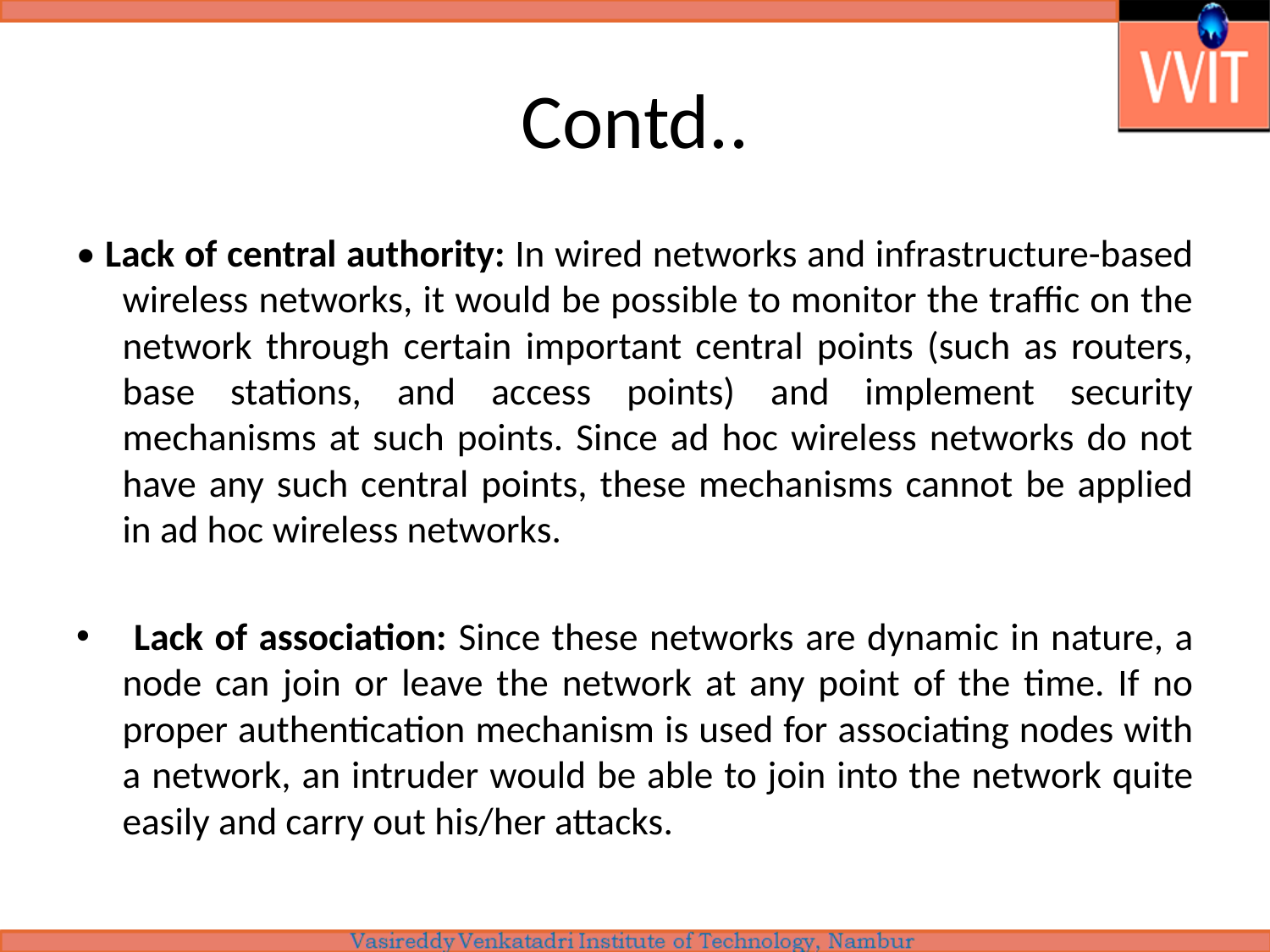

# Contd..
• Lack of central authority: In wired networks and infrastructure-based wireless networks, it would be possible to monitor the traffic on the network through certain important central points (such as routers, base stations, and access points) and implement security mechanisms at such points. Since ad hoc wireless networks do not have any such central points, these mechanisms cannot be applied in ad hoc wireless networks.

 Lack of association: Since these networks are dynamic in nature, a node can join or leave the network at any point of the time. If no proper authentication mechanism is used for associating nodes with a network, an intruder would be able to join into the network quite easily and carry out his/her attacks.